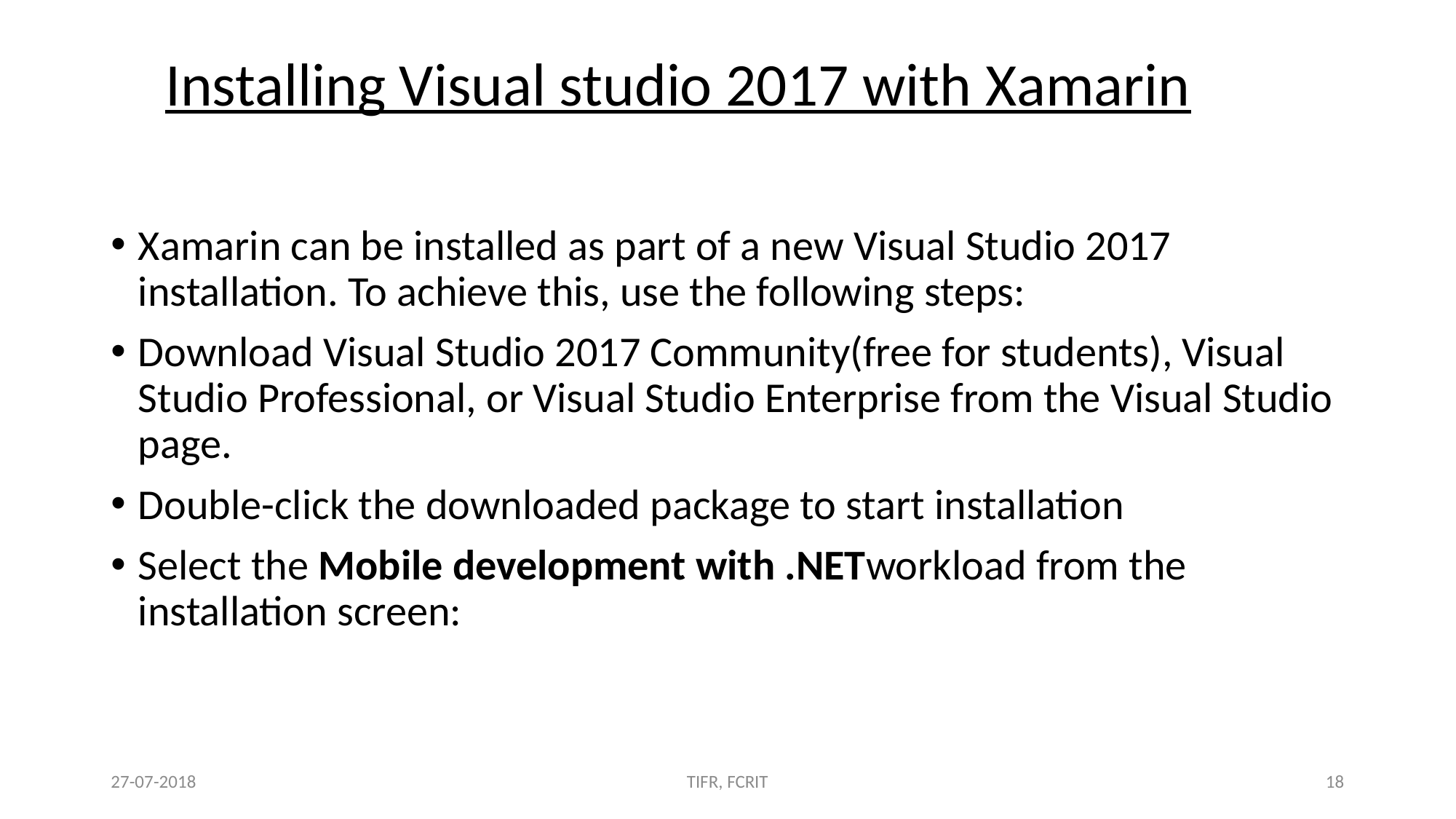

# Installing Visual studio 2017 with Xamarin
Xamarin can be installed as part of a new Visual Studio 2017 installation. To achieve this, use the following steps:
Download Visual Studio 2017 Community(free for students), Visual Studio Professional, or Visual Studio Enterprise from the Visual Studio page.
Double-click the downloaded package to start installation
Select the ​Mobile development with .NET​workload from the installation screen:

27-07-2018
TIFR, FCRIT
18